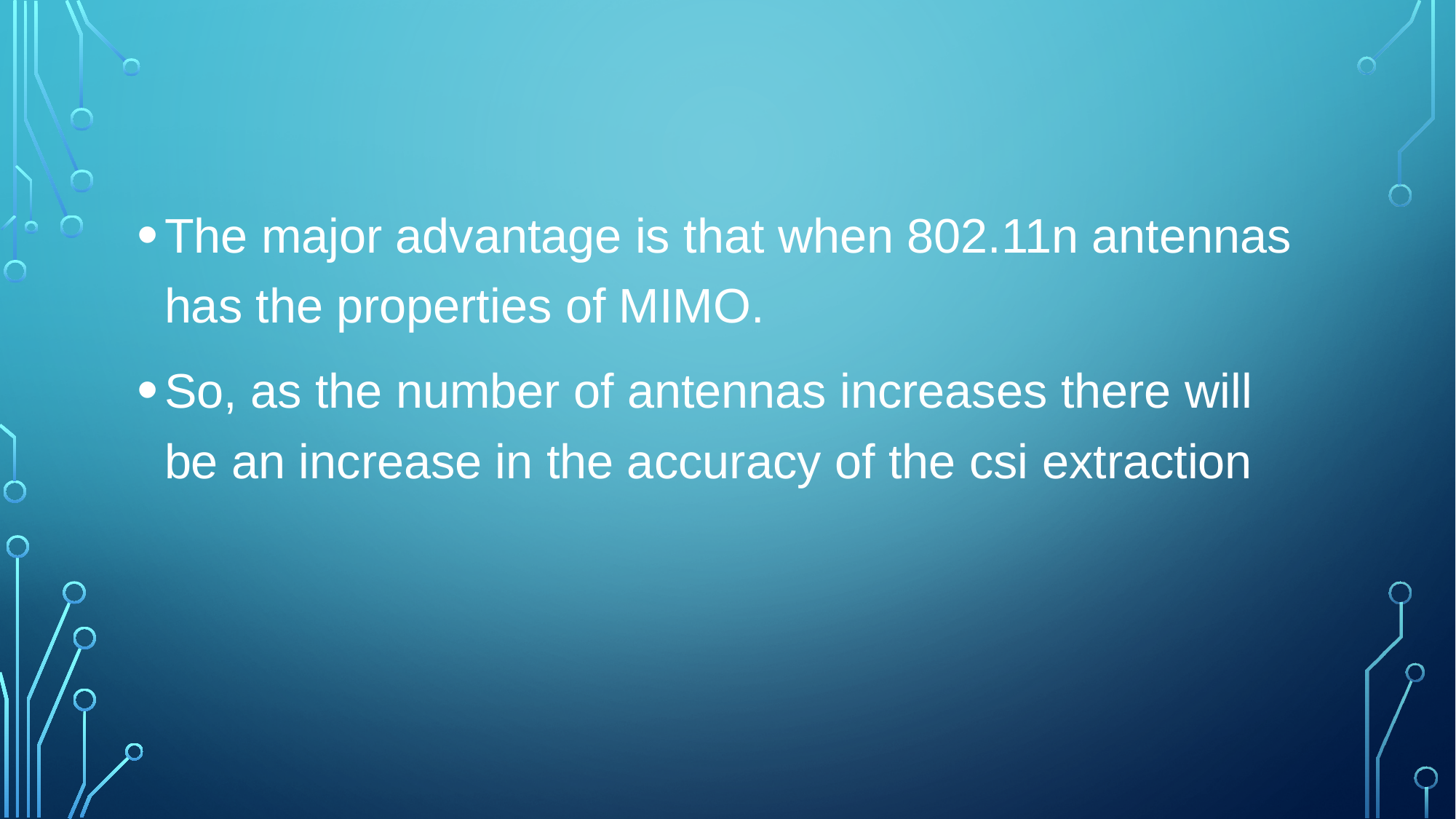

The major advantage is that when 802.11n antennas has the properties of MIMO.
So, as the number of antennas increases there will be an increase in the accuracy of the csi extraction